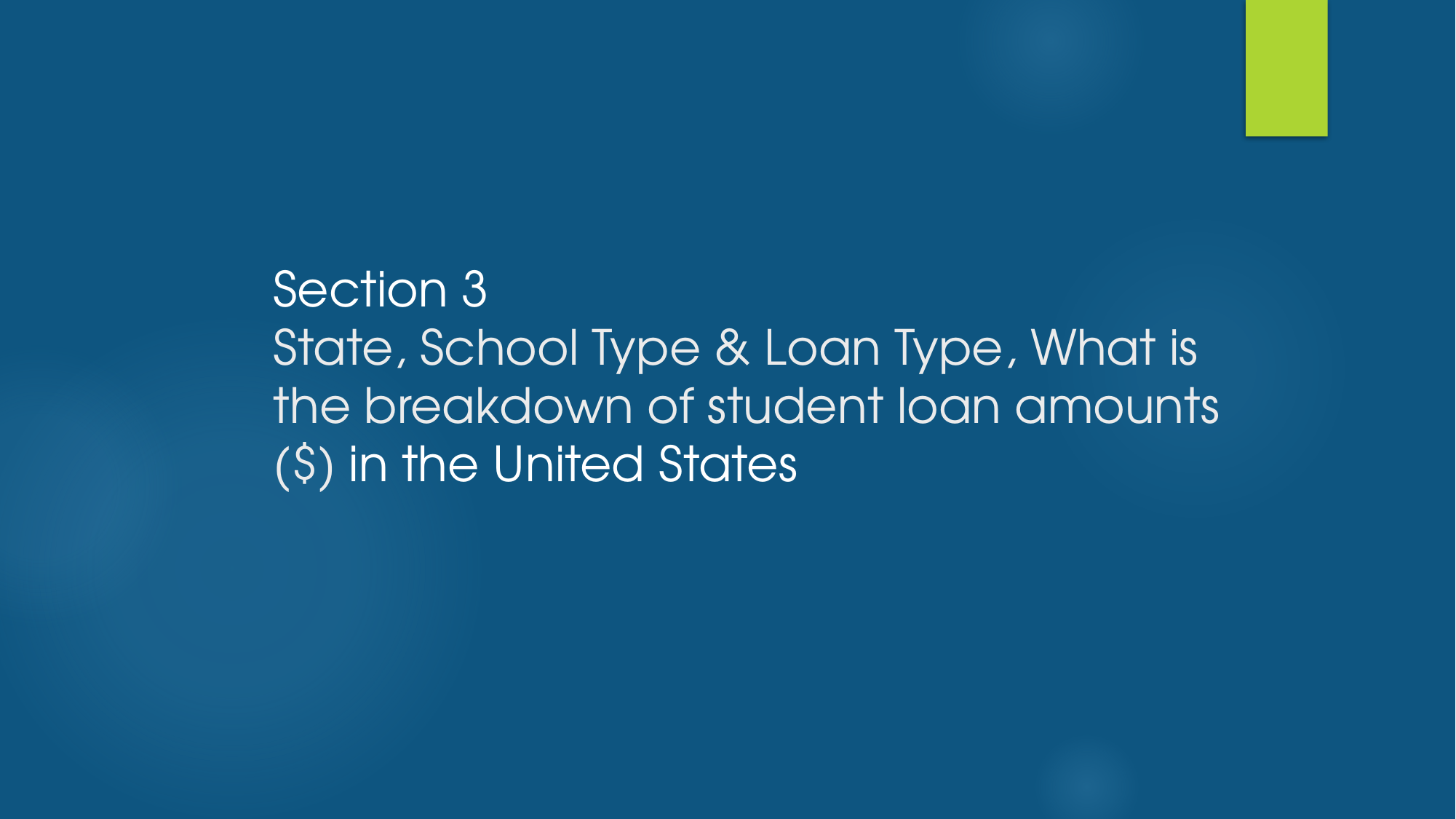

Section 3
State, School Type & Loan Type, What is the breakdown of student loan amounts ($) in the United States